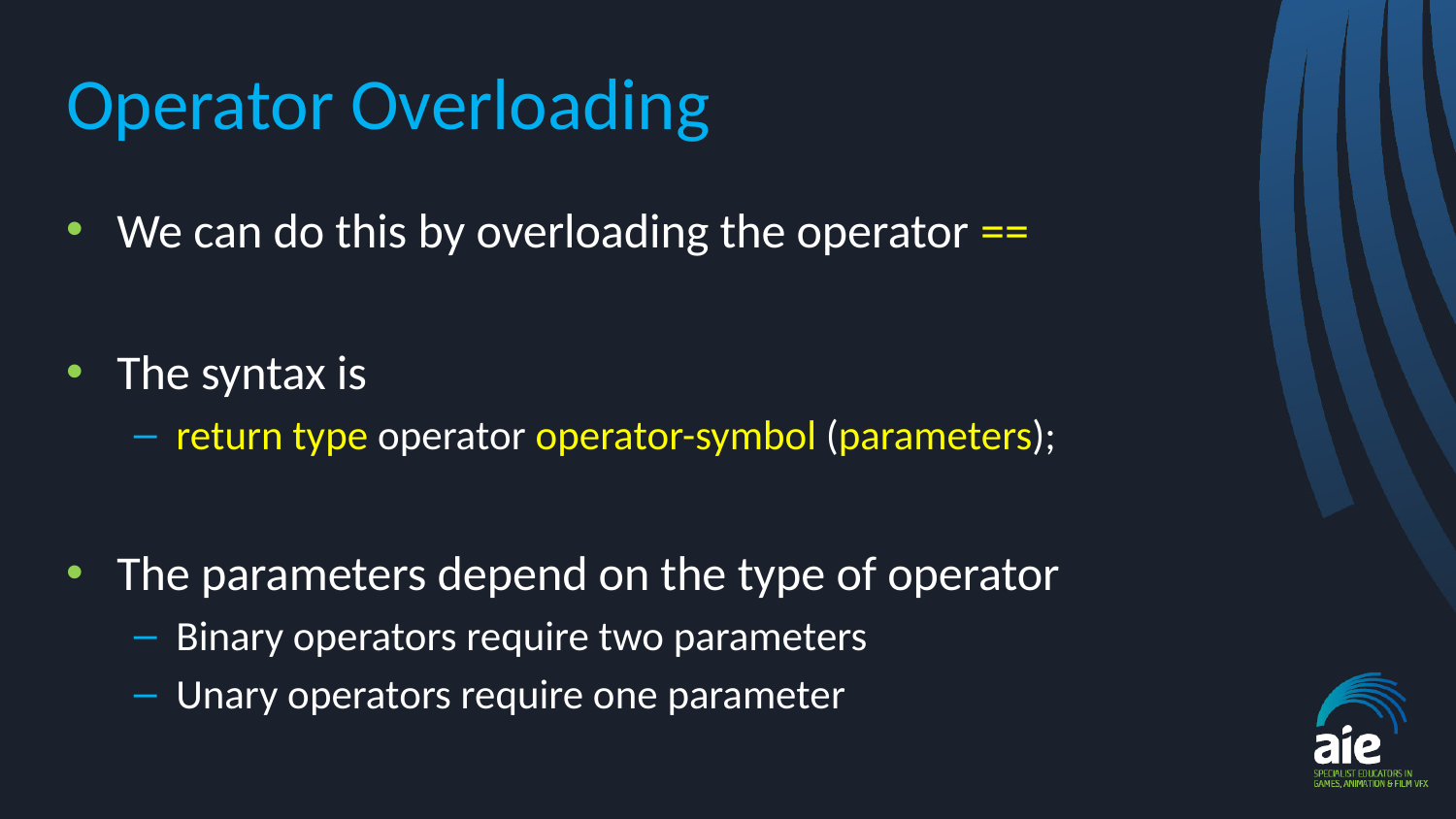

# Operator Overloading
We can do this by overloading the operator ==

The syntax is
return type operator operator-symbol (parameters);

The parameters depend on the type of operator
Binary operators require two parameters
Unary operators require one parameter